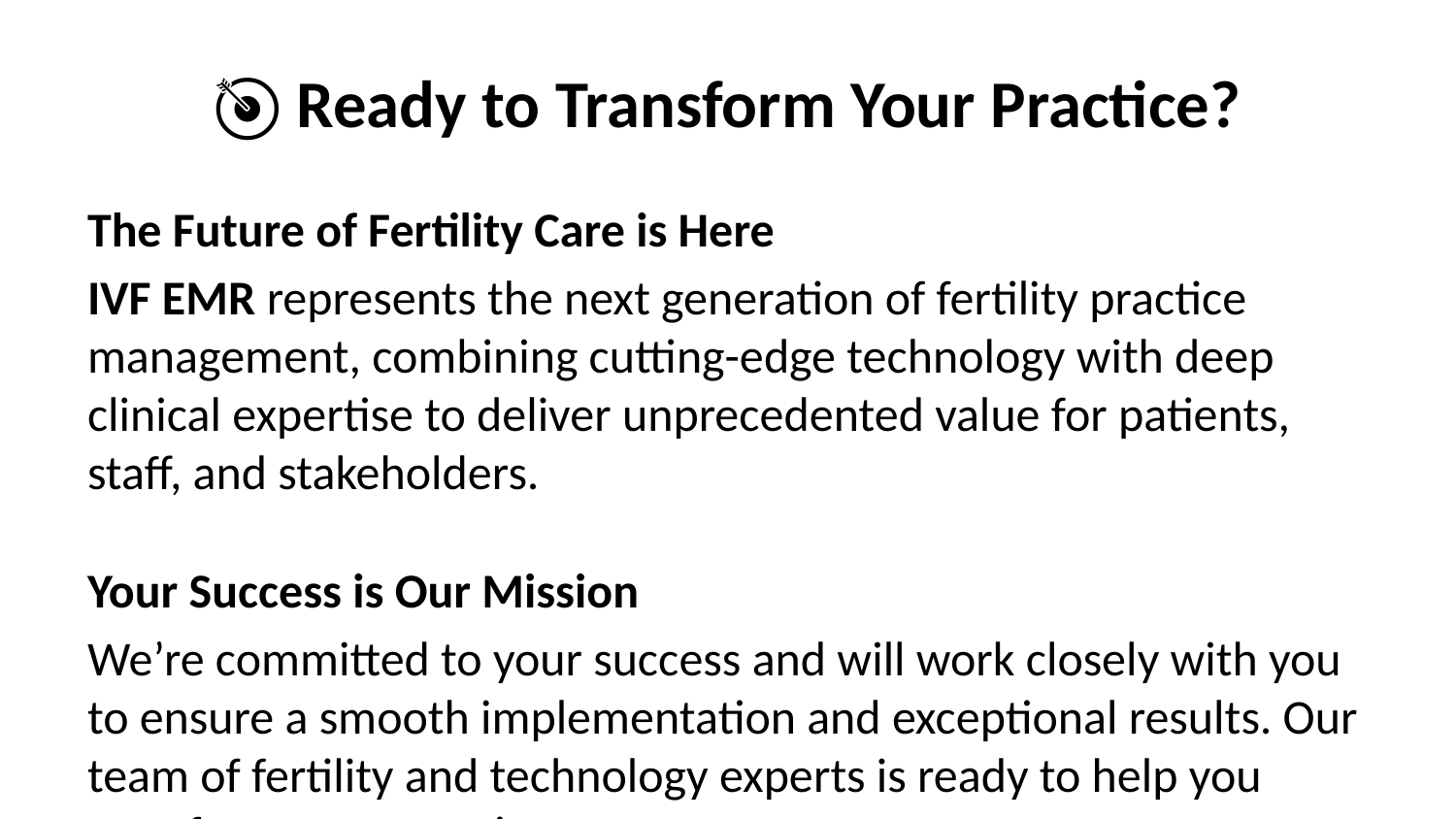

# 🎯 Ready to Transform Your Practice?
The Future of Fertility Care is Here
IVF EMR represents the next generation of fertility practice management, combining cutting-edge technology with deep clinical expertise to deliver unprecedented value for patients, staff, and stakeholders.
Your Success is Our Mission
We’re committed to your success and will work closely with you to ensure a smooth implementation and exceptional results. Our team of fertility and technology experts is ready to help you transform your practice.
Let’s Get Started
Contact us today to schedule your personalized demo and begin your journey toward operational excellence, clinical success, and practice growth.
Together, we’ll build the future of fertility care.